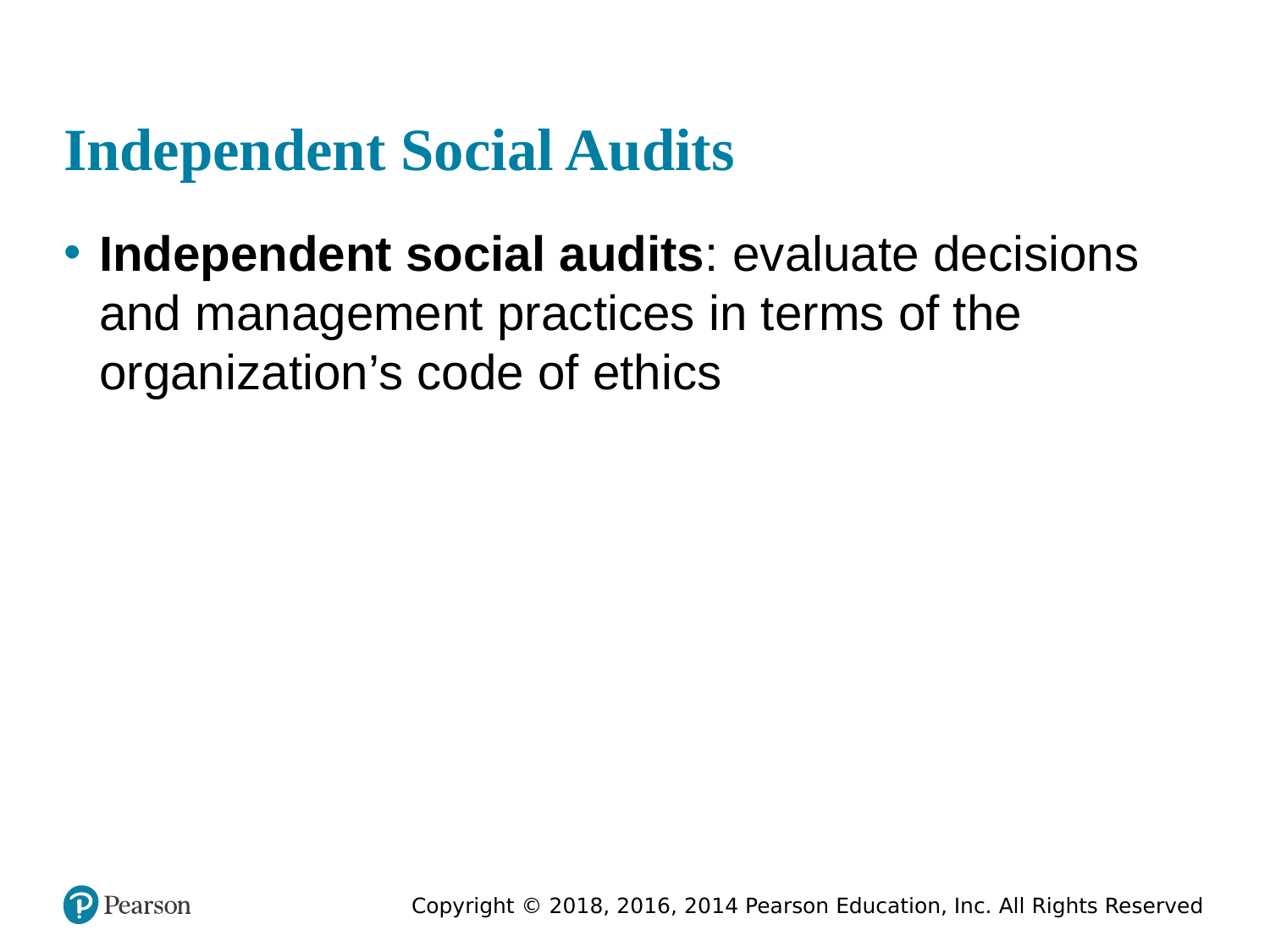

# Independent Social Audits
Independent social audits: evaluate decisions and management practices in terms of the organization’s code of ethics